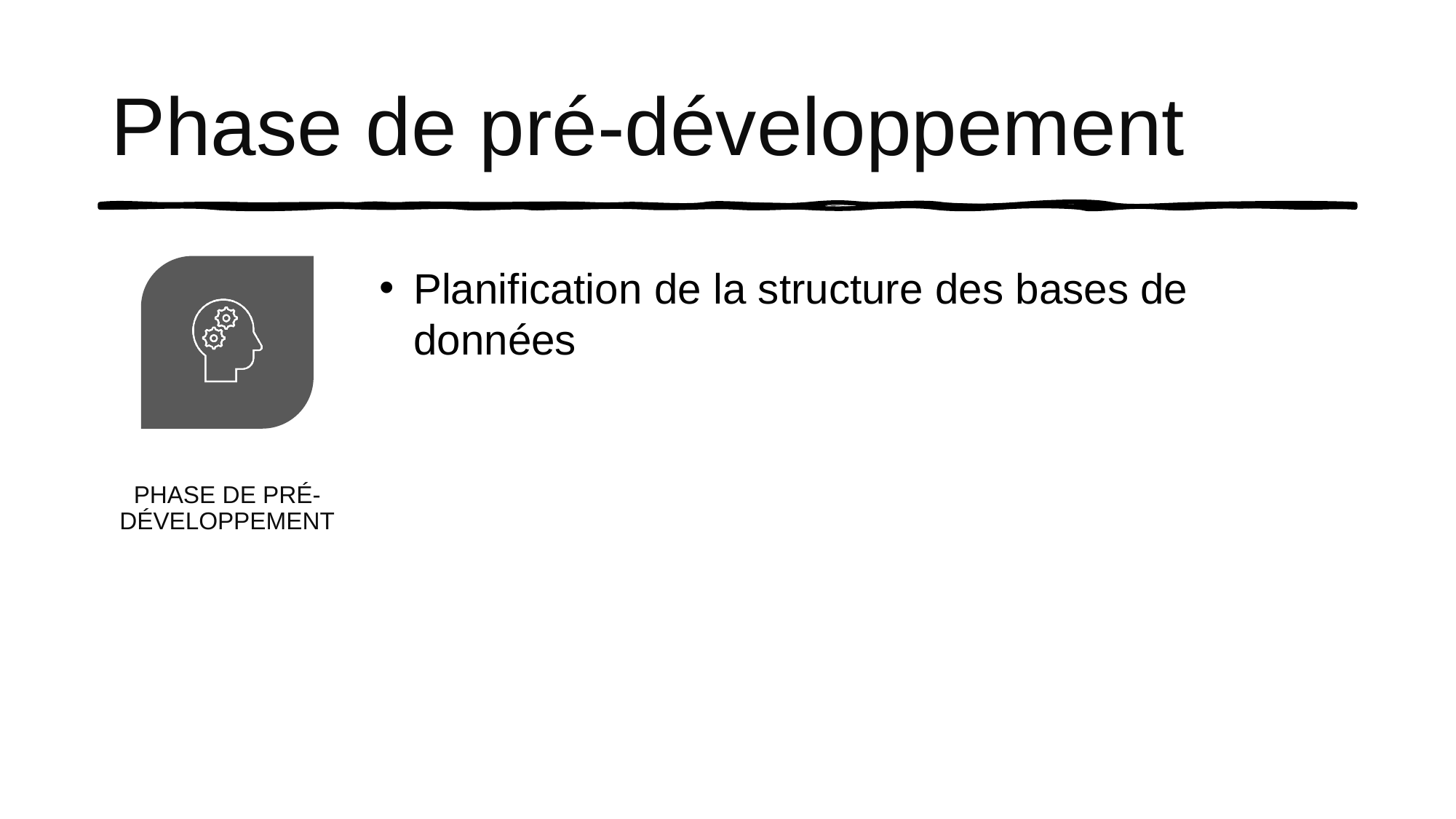

# Phase de pré-développement

Planification de la structure des bases de données

Phase de pré-développement